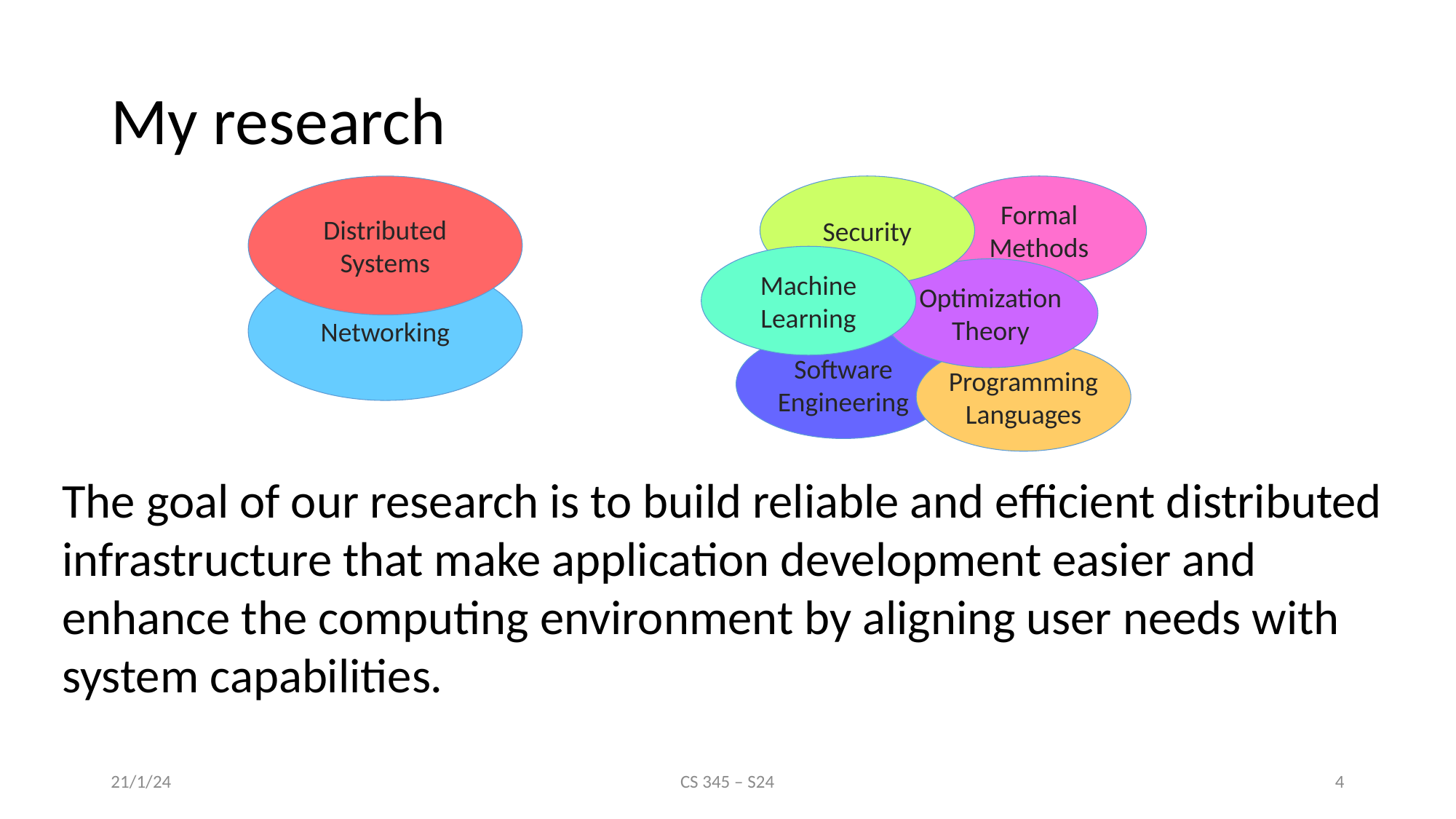

# My research
Distributed Systems
Formal Methods
Security
Machine Learning
Optimization Theory
Networking
Software Engineering
Programming Languages
The goal of our research is to build reliable and efficient distributed infrastructure that make application development easier and enhance the computing environment by aligning user needs with system capabilities.
21/1/24
CS 345 – S24
4